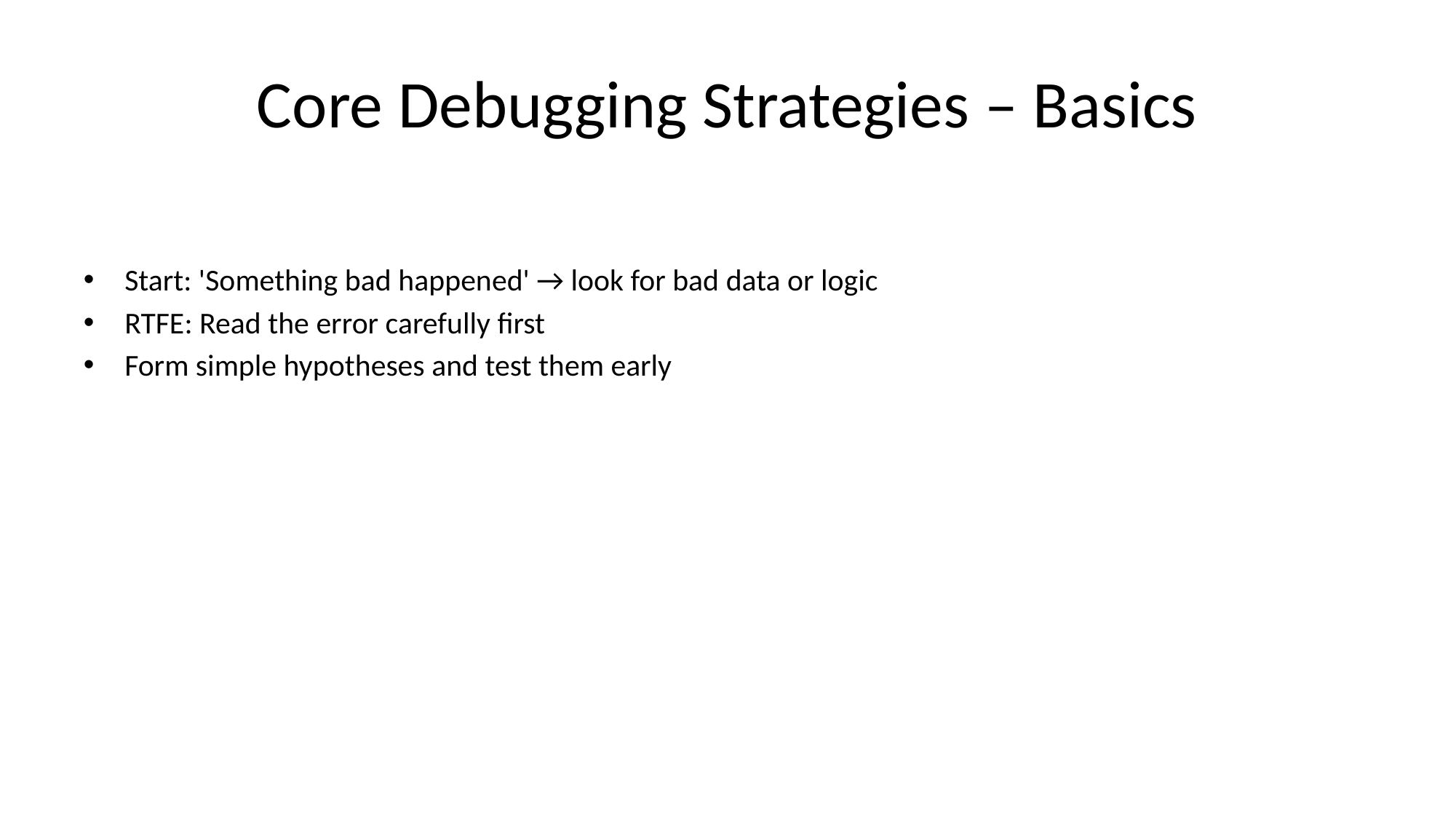

# Core Debugging Strategies – Basics

Start: 'Something bad happened' → look for bad data or logic
RTFE: Read the error carefully first
Form simple hypotheses and test them early